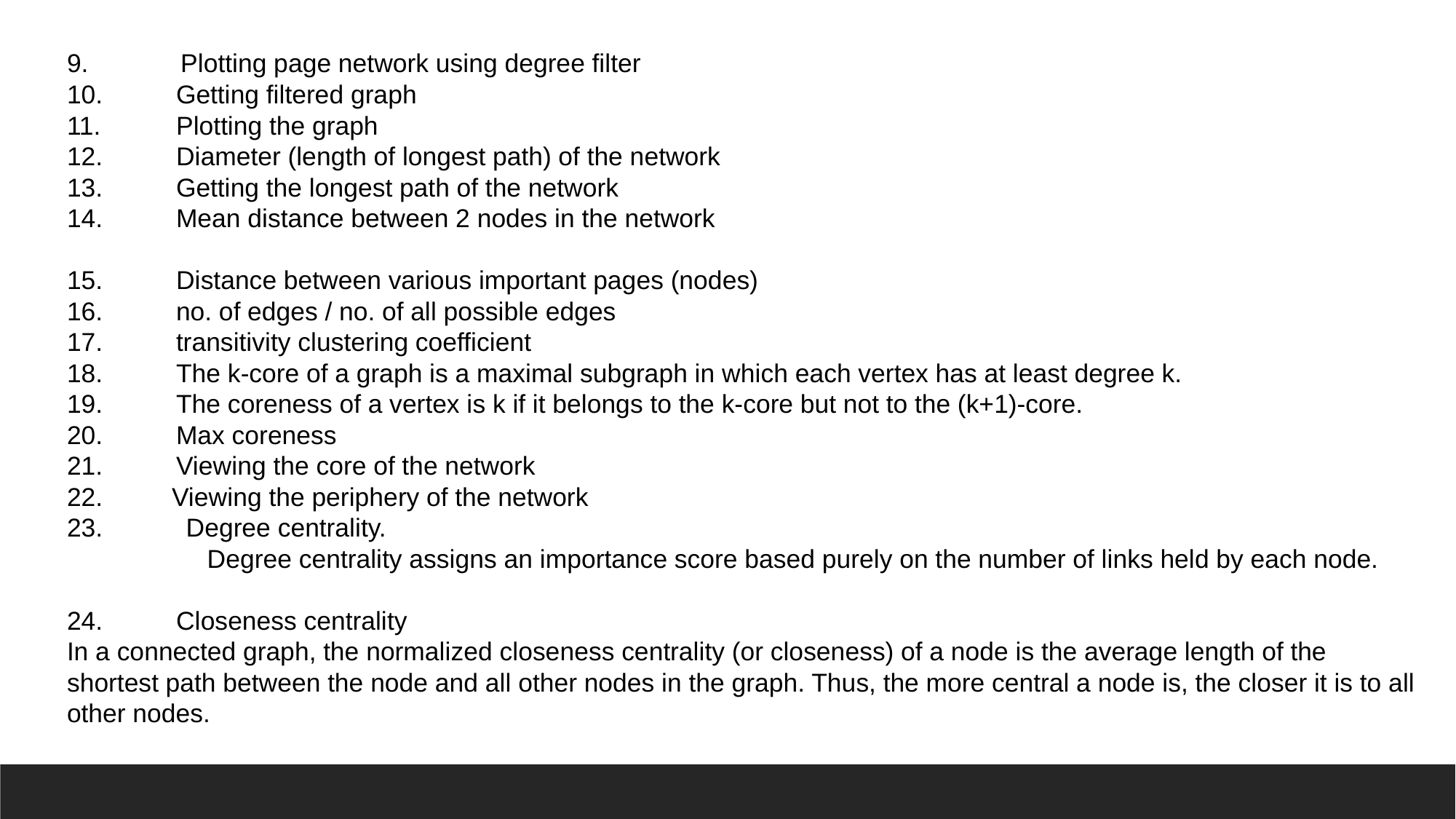

9.             Plotting page network using degree filter
10.	Getting filtered graph
11.	Plotting the graph
12.	Diameter (length of longest path) of the network
13.	Getting the longest path of the network
14.	Mean distance between 2 nodes in the network

15.	Distance between various important pages (nodes)
16.	no. of edges / no. of all possible edges
17.	transitivity clustering coefficient
18.	The k-core of a graph is a maximal subgraph in which each vertex has at least degree k.
19.	The coreness of a vertex is k if it belongs to the k-core but not to the (k+1)-core.
20.	Max coreness
21.	Viewing the core of the network
         Viewing the periphery of the network
           Degree centrality.                                                                                                                                                                Degree centrality assigns an importance score based purely on the number of links held by each node.

24.	Closeness centrality
In a connected graph, the normalized closeness centrality (or closeness) of a node is the average length of the shortest path between the node and all other nodes in the graph. Thus, the more central a node is, the closer it is to all other nodes.